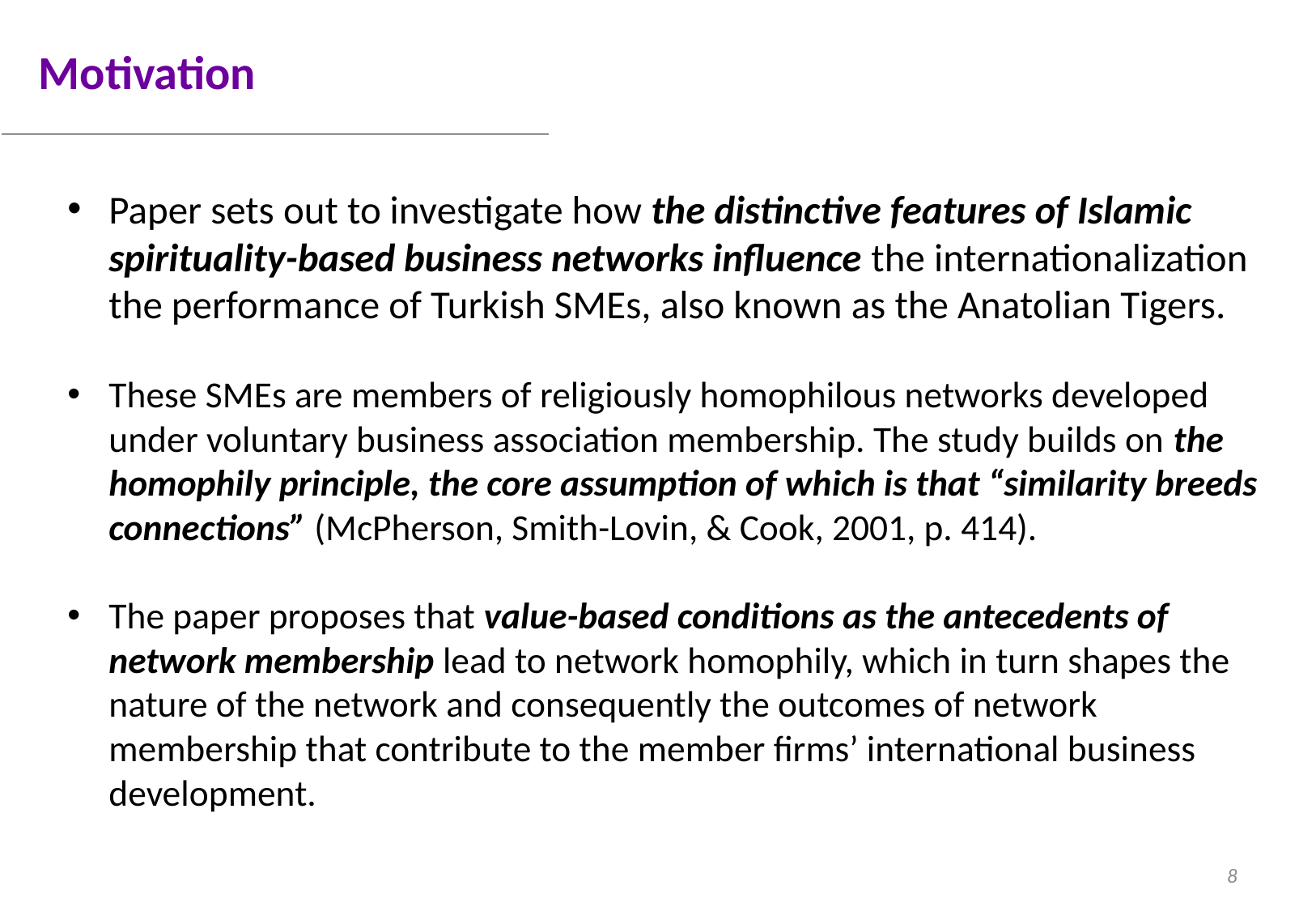

# Motivation
Paper sets out to investigate how the distinctive features of Islamic spirituality-based business networks influence the internationalization the performance of Turkish SMEs, also known as the Anatolian Tigers.

These SMEs are members of religiously homophilous networks developed under voluntary business association membership. The study builds on the homophily principle, the core assumption of which is that “similarity breeds connections” (McPherson, Smith-Lovin, & Cook, 2001, p. 414).

The paper proposes that value-based conditions as the antecedents of network membership lead to network homophily, which in turn shapes the nature of the network and consequently the outcomes of network membership that contribute to the member firms’ international business development.
8